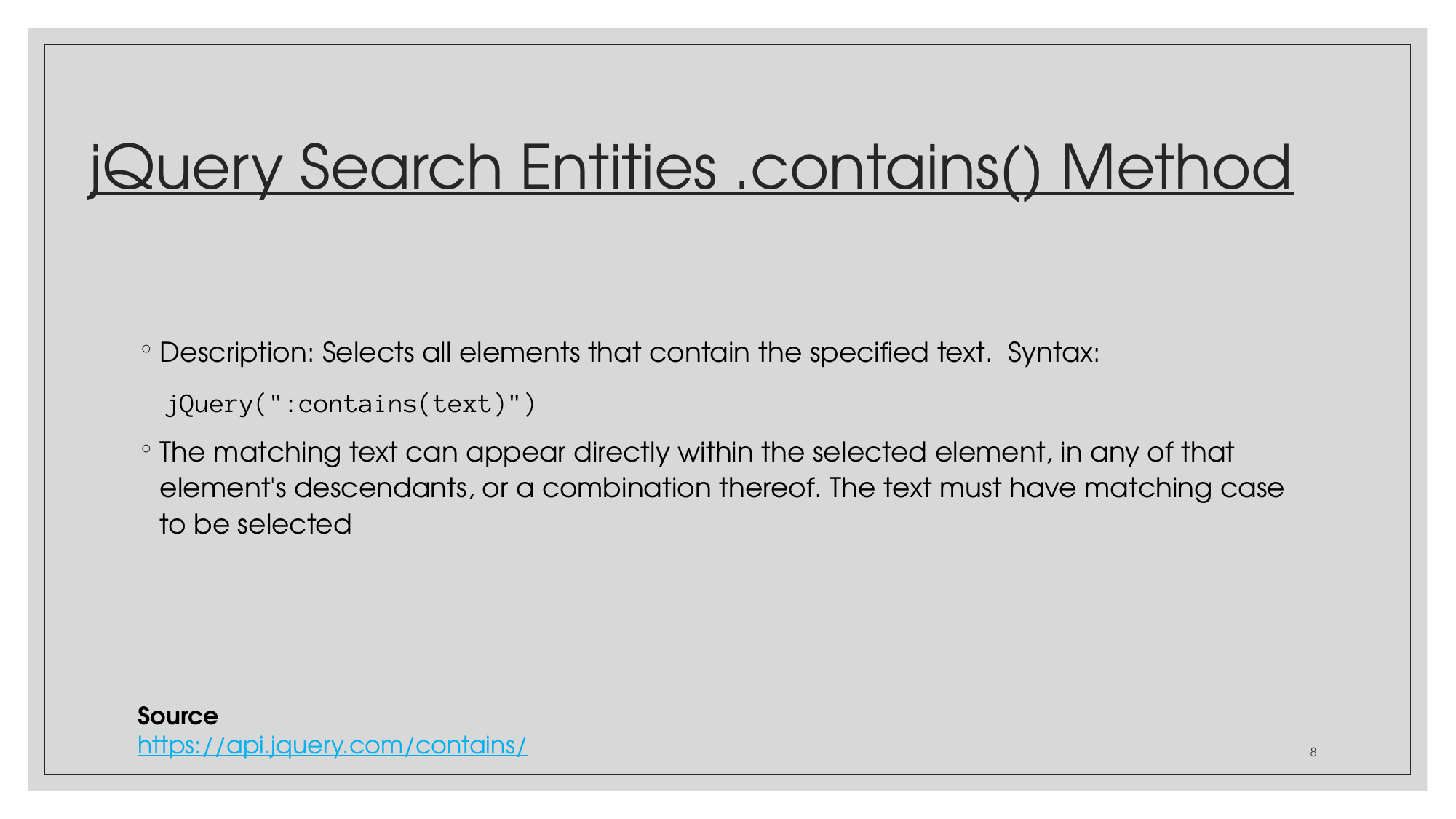

# jQuery Search Entities .contains() Method
Description: Selects all elements that contain the specified text.  Syntax:
jQuery(":contains(text)")
The matching text can appear directly within the selected element, in any of that element's descendants, or a combination thereof. The text must have matching case to be selected
Source
https://api.jquery.com/contains/
8